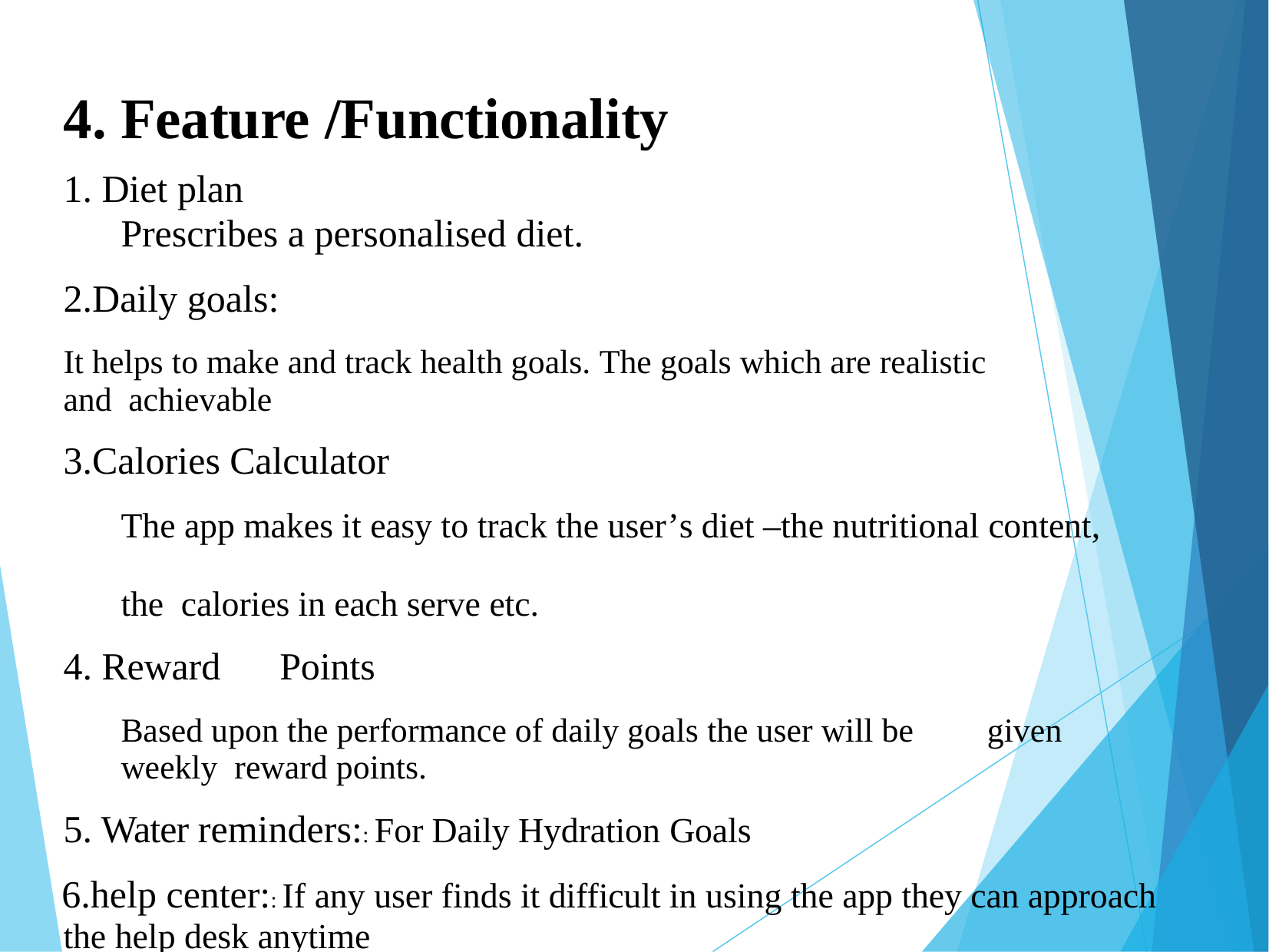

# 4. Feature /Functionality
Diet plan
Prescribes a personalised diet.
Daily goals:
It helps to make and track health goals. The goals which are realistic	and  achievable
Calories Calculator
The app makes it easy to track the user’s diet –the nutritional content,	the  calories in each serve etc.
Reward	Points
Based upon the performance of daily goals the user will be	given weekly  reward points.
Water reminders:: For Daily Hydration Goals
help center:: If any user finds it difficult in using the app they can approach  the help desk anytime